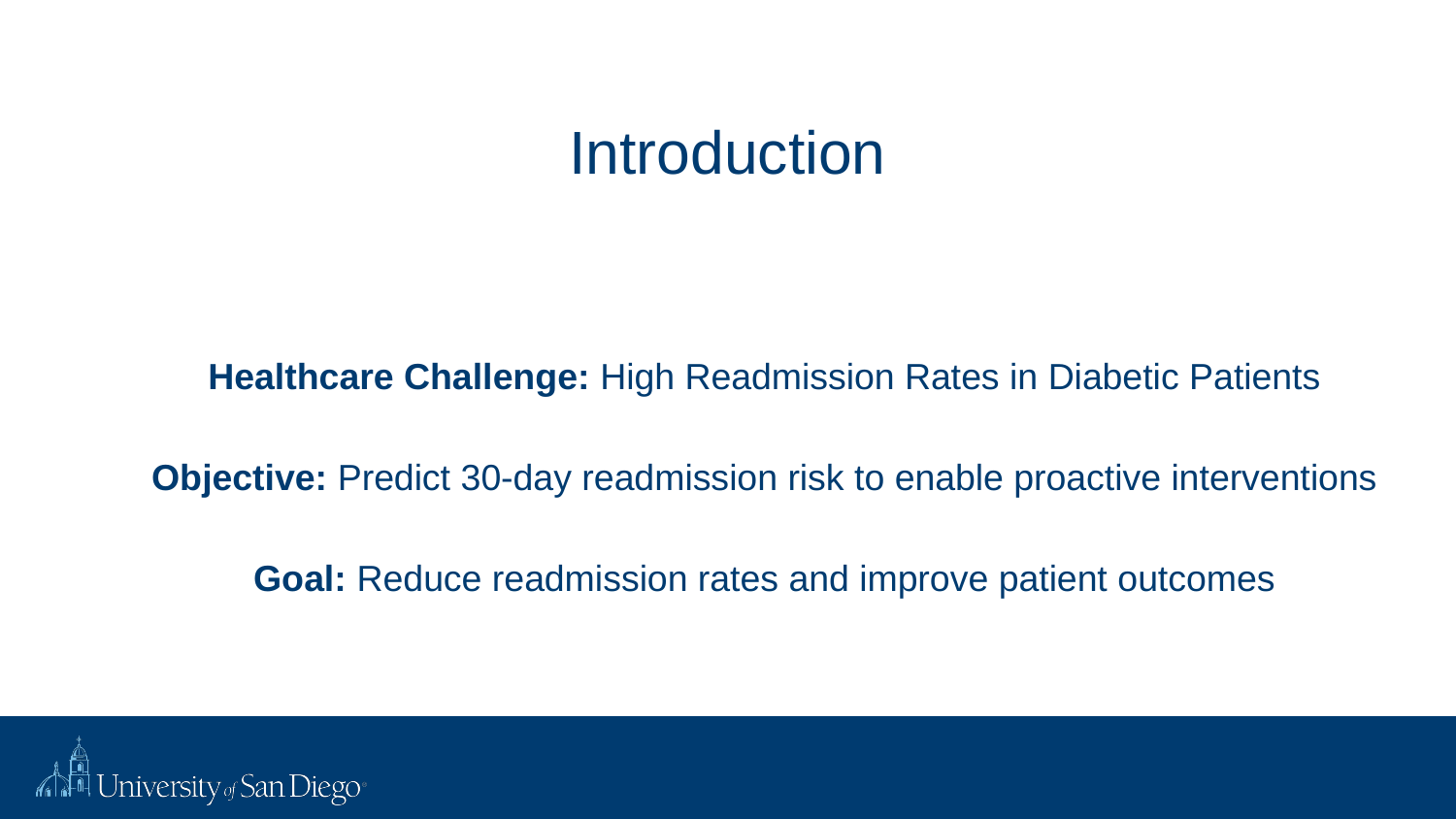

# Introduction

Healthcare Challenge: High Readmission Rates in Diabetic Patients

Objective: Predict 30-day readmission risk to enable proactive interventions

Goal: Reduce readmission rates and improve patient outcomes